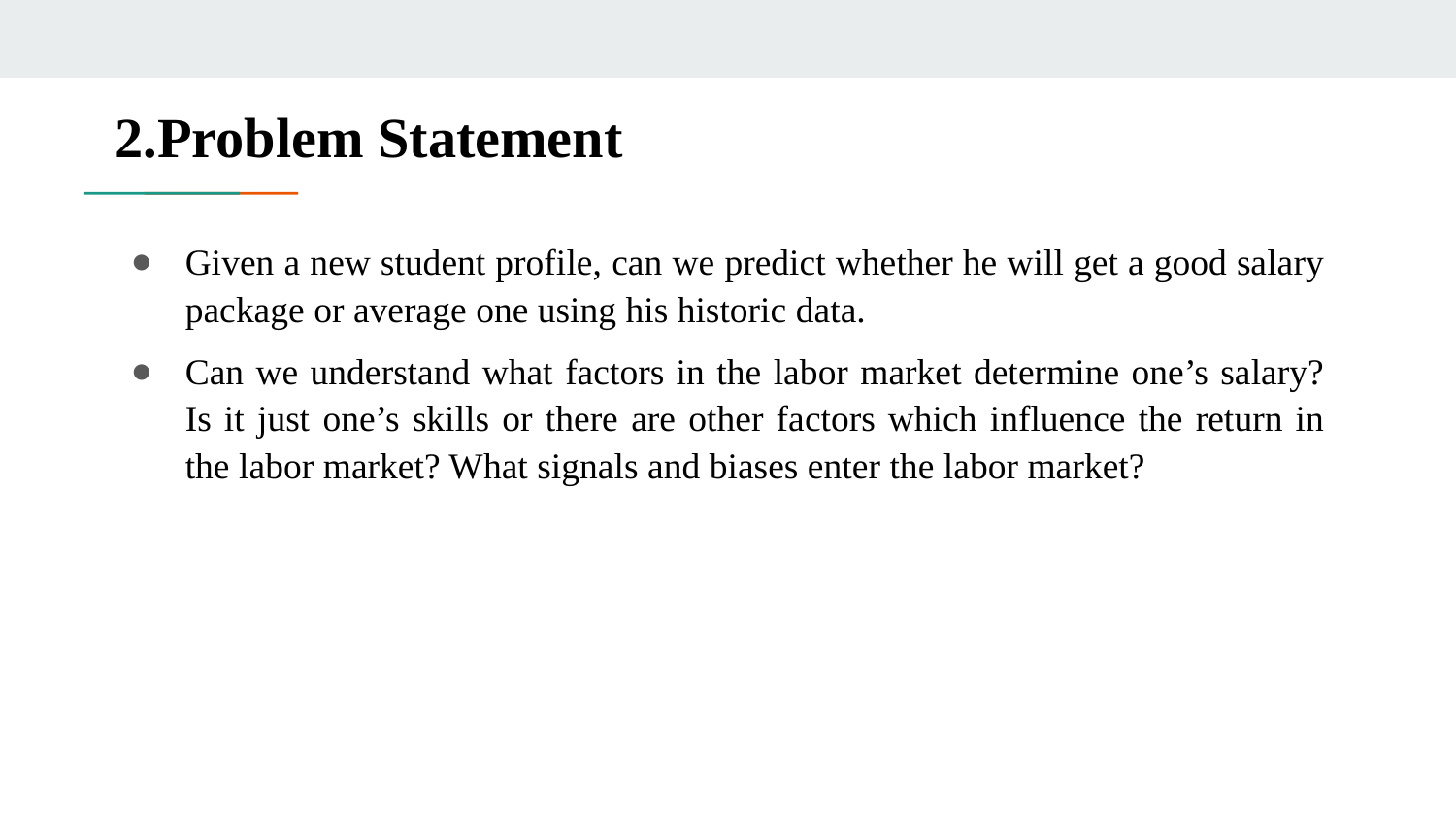

# 2.Problem Statement

Given a new student profile, can we predict whether he will get a good salary package or average one using his historic data.
Can we understand what factors in the labor market determine one’s salary? Is it just one’s skills or there are other factors which influence the return in the labor market? What signals and biases enter the labor market?